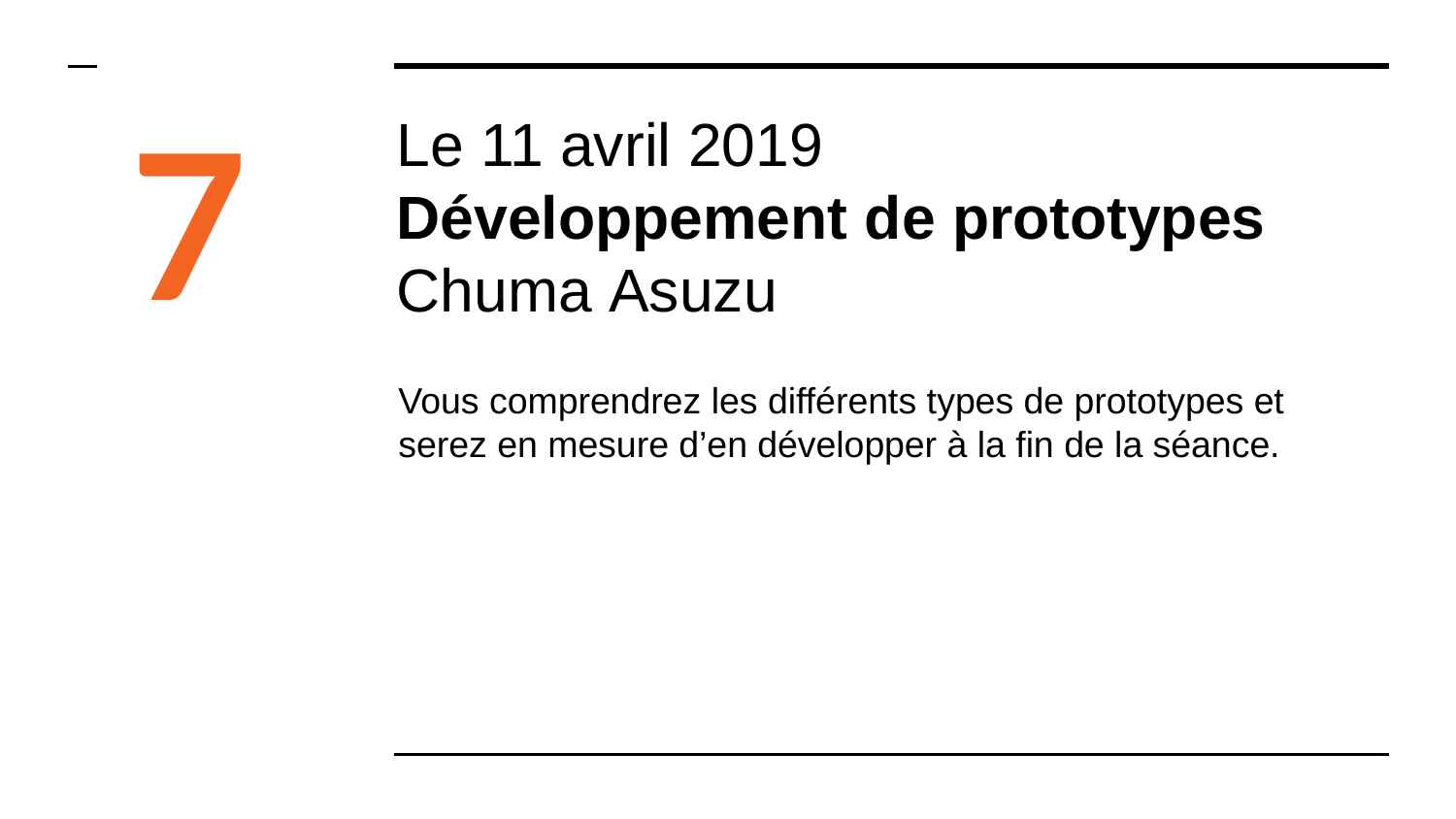

7
# Le 11 avril 2019
Développement de prototypes
Chuma Asuzu
Vous comprendrez les différents types de prototypes et serez en mesure d’en développer à la fin de la séance.